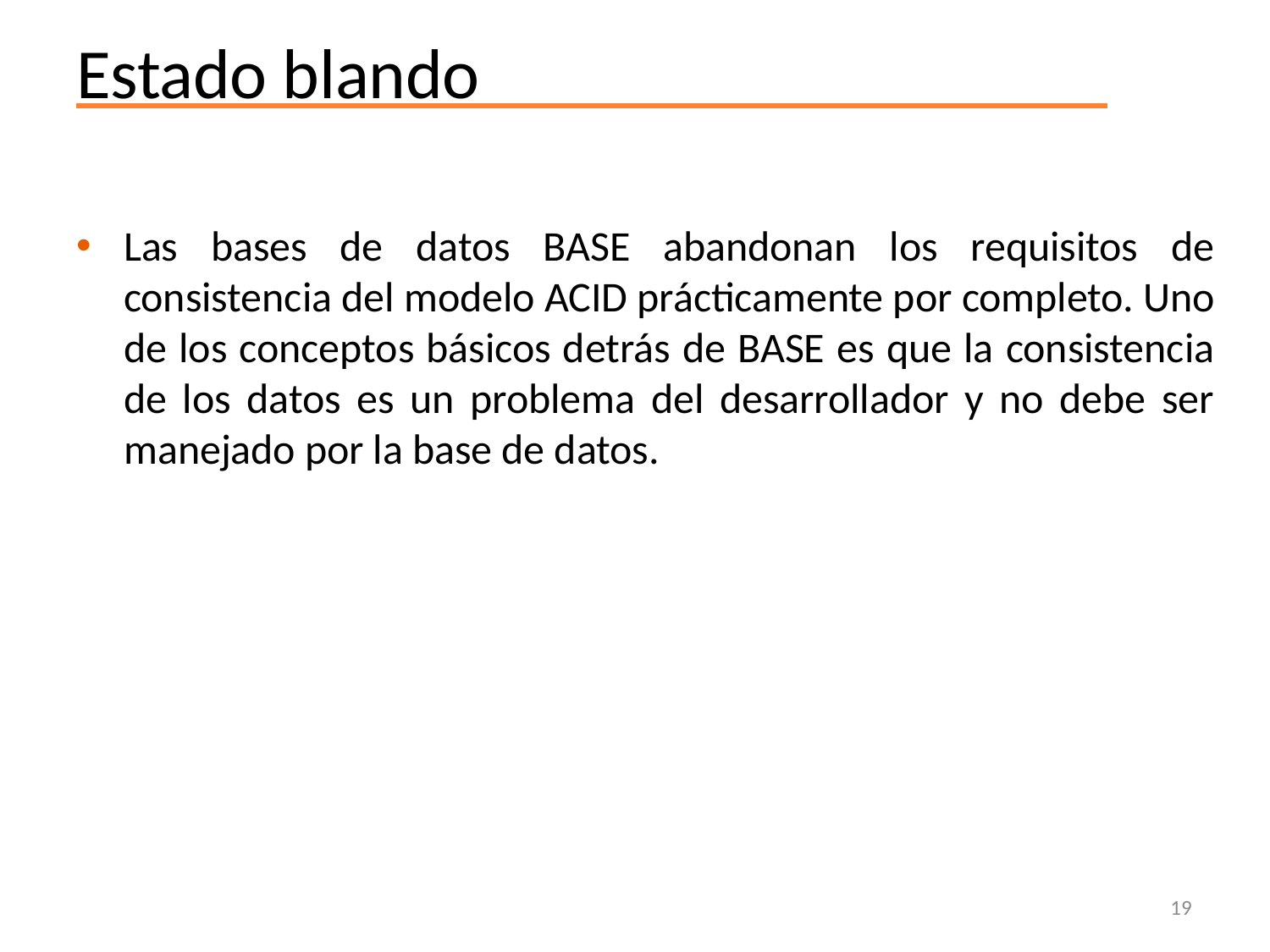

# Estado blando
Las bases de datos BASE abandonan los requisitos de consistencia del modelo ACID prácticamente por completo. Uno de los conceptos básicos detrás de BASE es que la consistencia de los datos es un problema del desarrollador y no debe ser manejado por la base de datos.

19